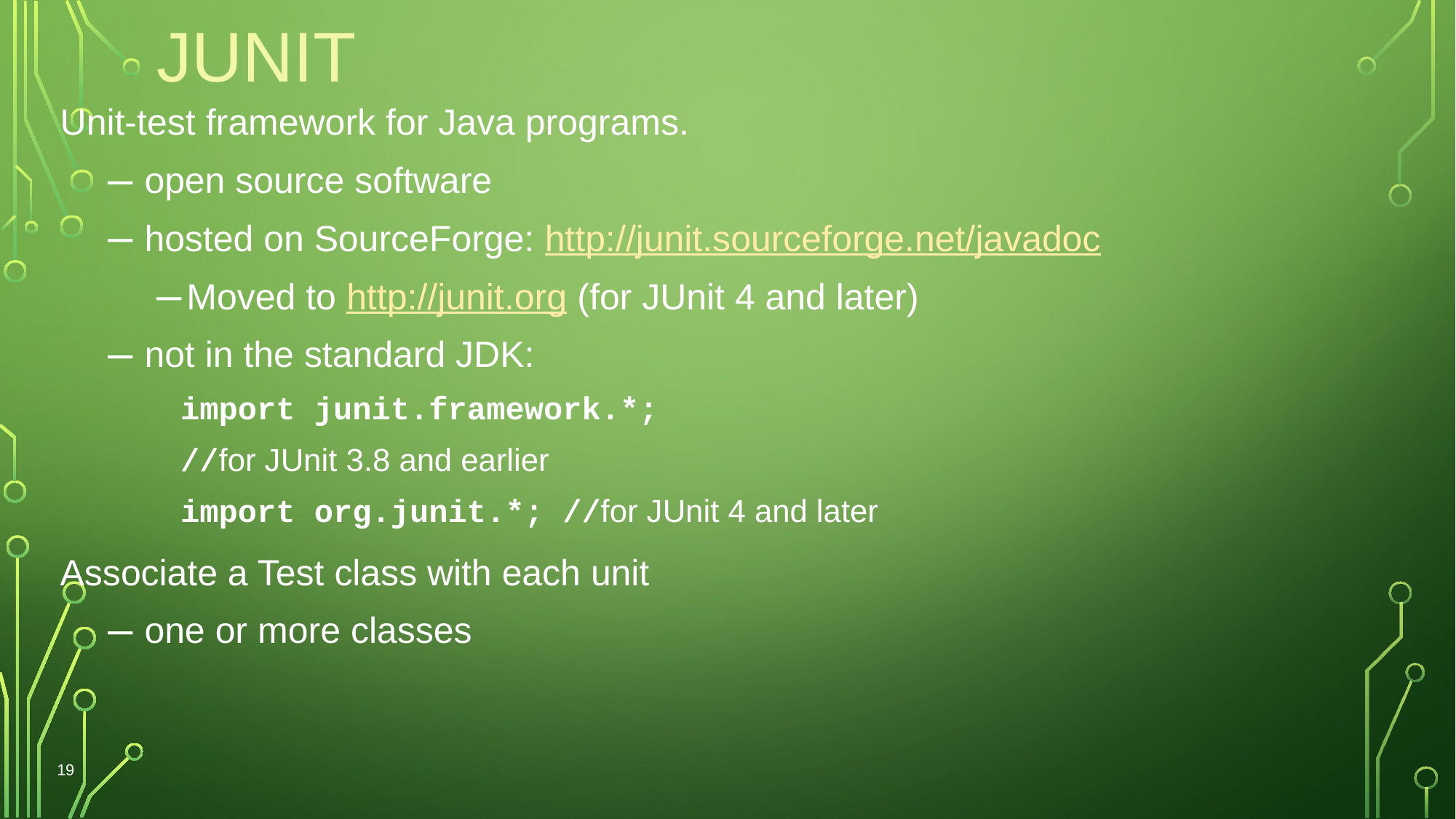

# JUnit
Unit-test framework for Java programs.
open source software
hosted on SourceForge: http://junit.sourceforge.net/javadoc
Moved to http://junit.org (for JUnit 4 and later)
not in the standard JDK:
import junit.framework.*;
				//for JUnit 3.8 and earlier
import org.junit.*; //for JUnit 4 and later
Associate a Test class with each unit
one or more classes
19